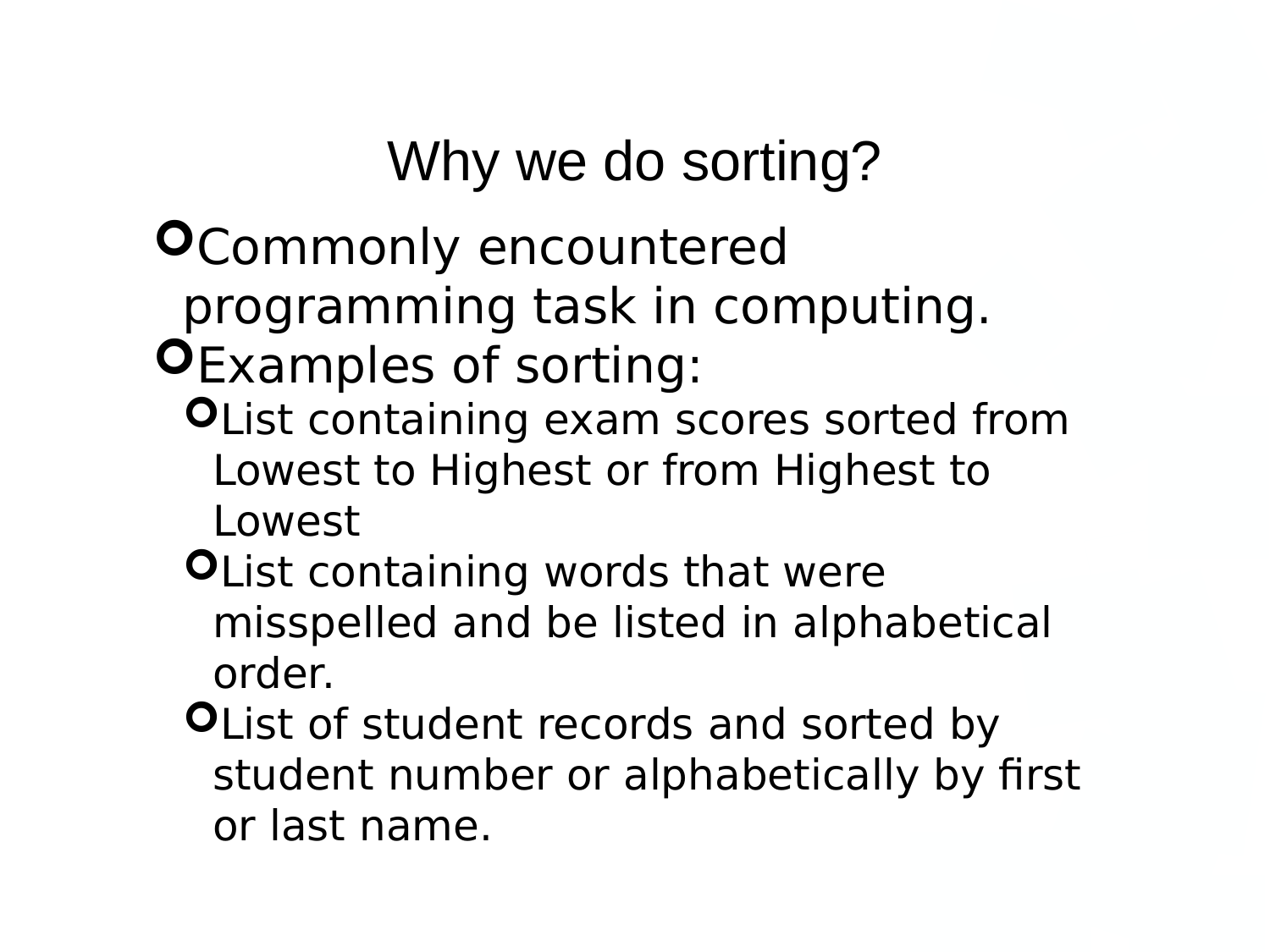

Why we do sorting?
Commonly encountered programming task in computing.
Examples of sorting:
List containing exam scores sorted from Lowest to Highest or from Highest to Lowest
List containing words that were misspelled and be listed in alphabetical order.
List of student records and sorted by student number or alphabetically by first or last name.